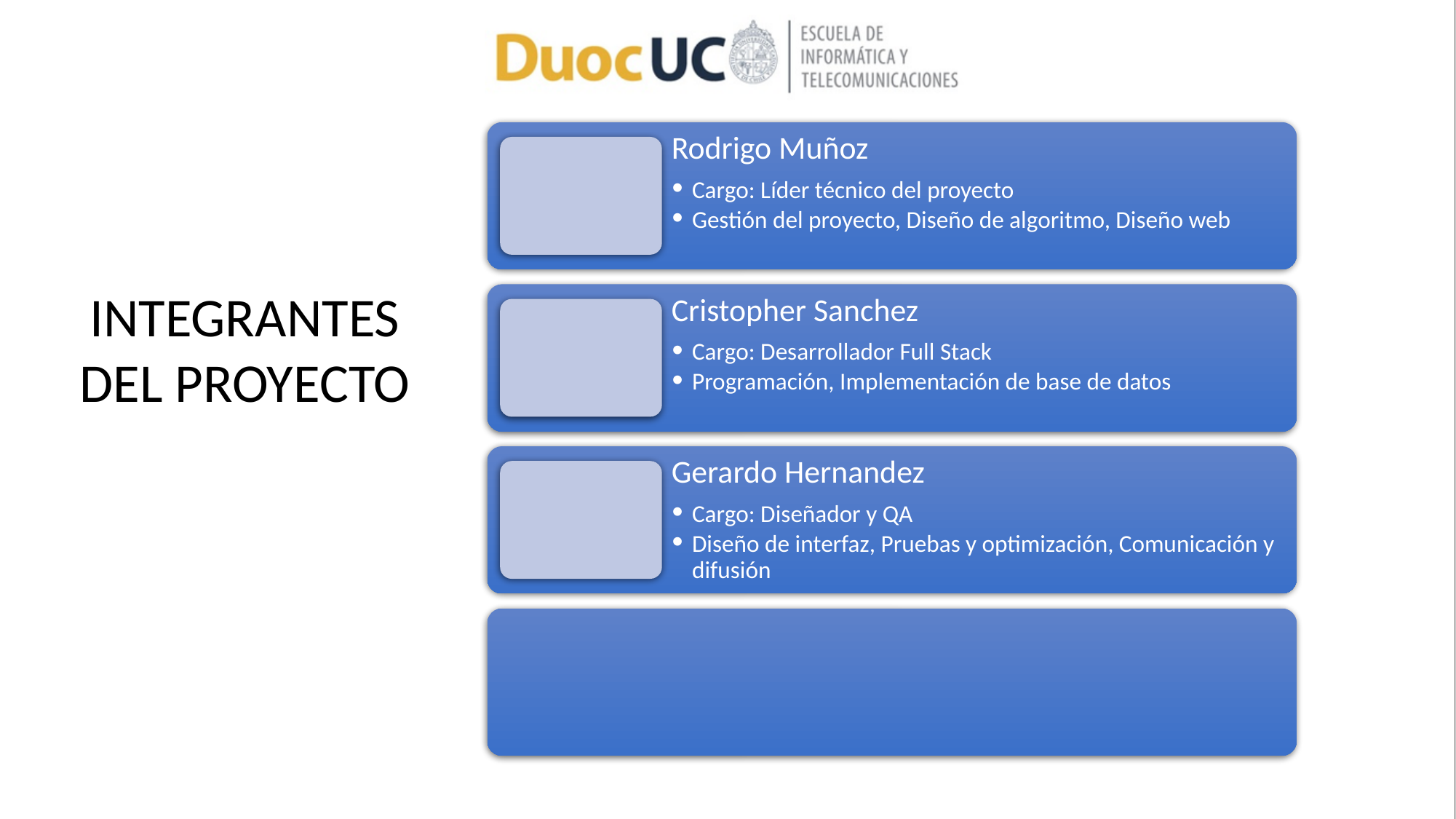

Rodrigo Muñoz
Cargo: Líder técnico del proyecto
Gestión del proyecto, Diseño de algoritmo, Diseño web

Cristopher Sanchez
Cargo: Desarrollador Full Stack
Programación, Implementación de base de datos

Gerardo Hernandez
Cargo: Diseñador y QA
Diseño de interfaz, Pruebas y optimización, Comunicación y difusión

INTEGRANTES DEL PROYECTO